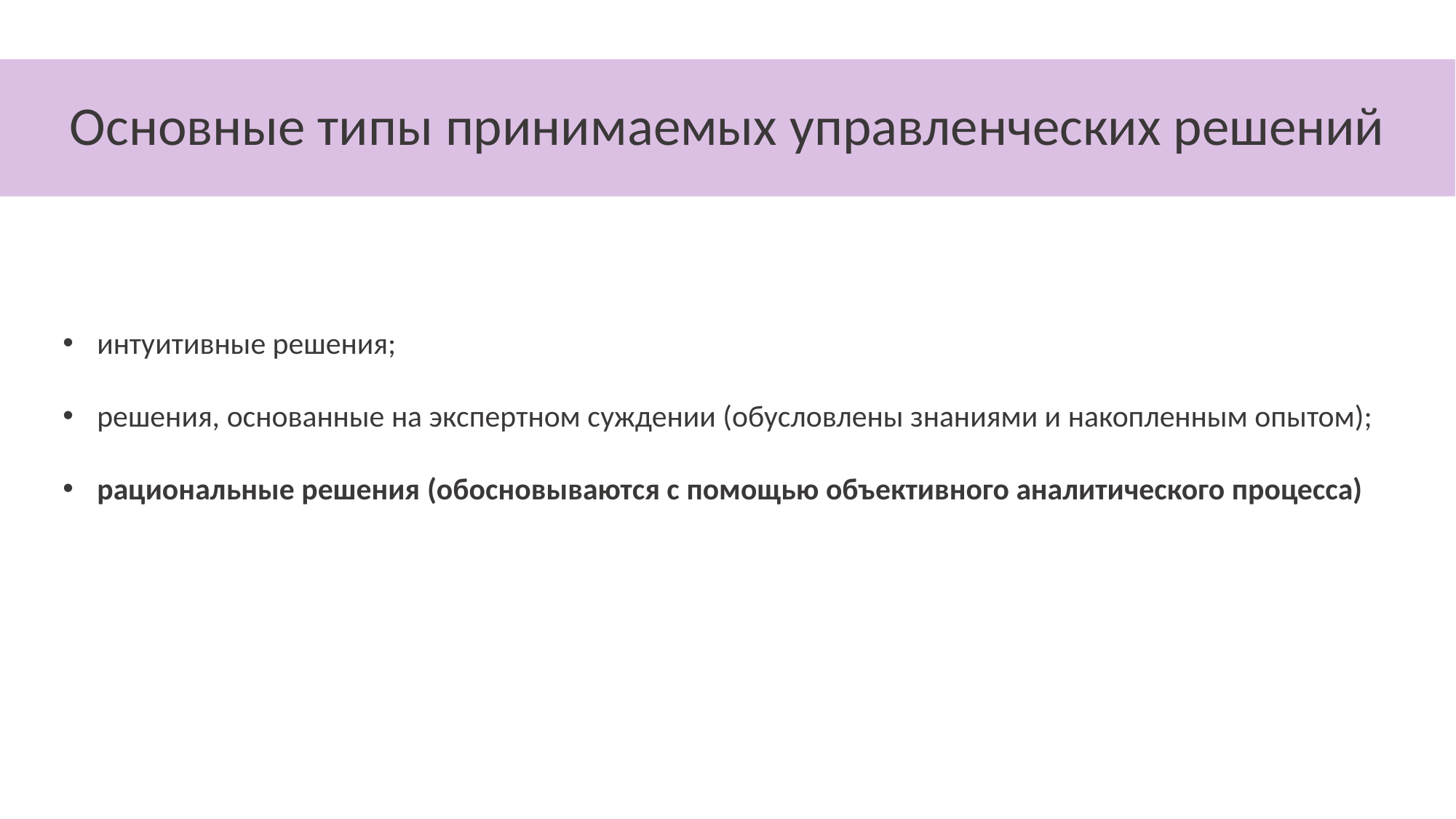

Основные типы принимаемых управленческих решений

интуитивные решения;
решения, основанные на экспертном суждении (обусловлены знаниями и накопленным опытом);
рациональные решения (обосновываются с помощью объективного аналитического процесса)